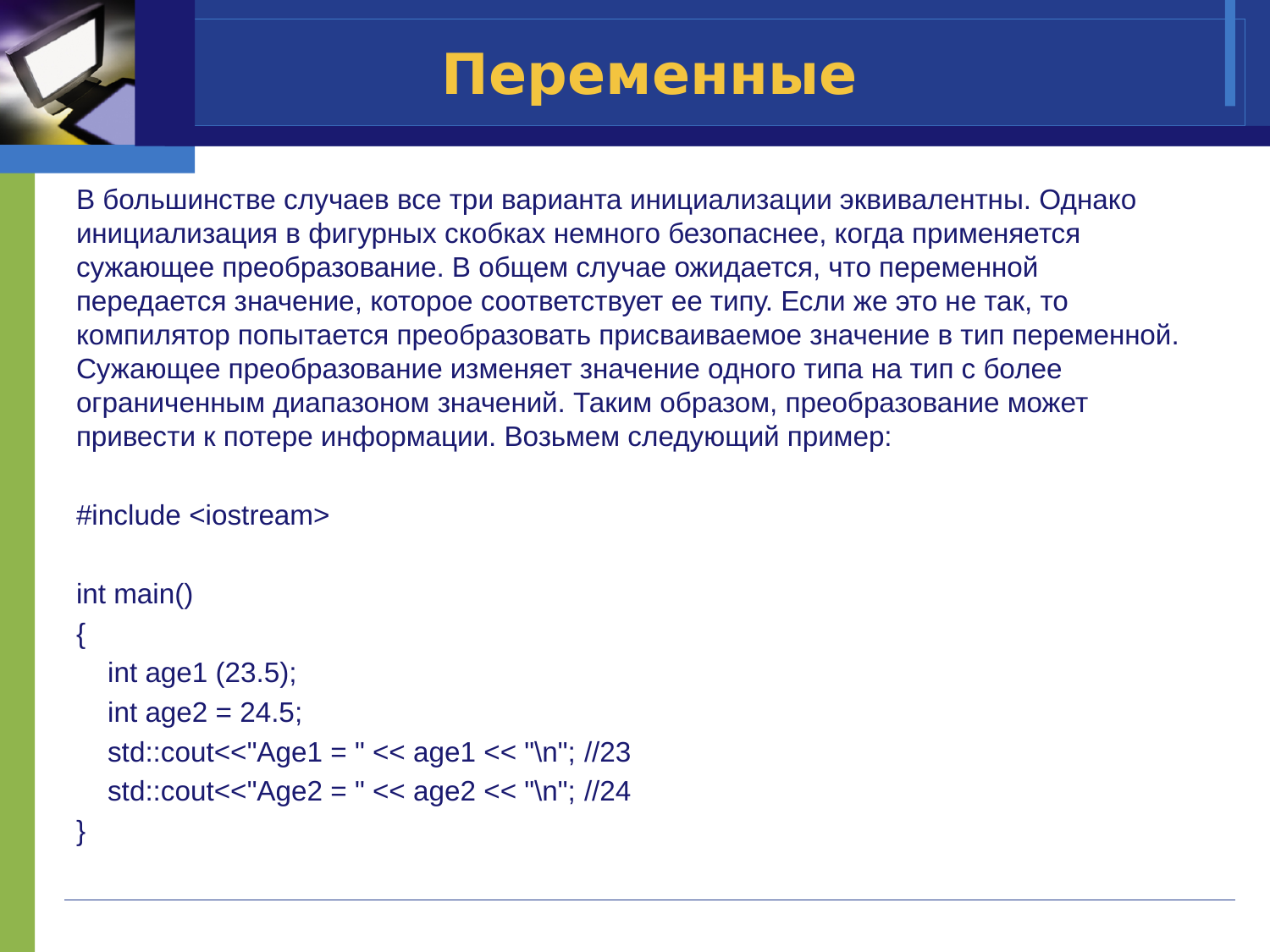

# Переменные
В большинстве случаев все три варианта инициализации эквивалентны. Однако инициализация в фигурных скобках немного безопаснее, когда применяется сужающее преобразование. В общем случае ожидается, что переменной передается значение, которое соответствует ее типу. Если же это не так, то компилятор попытается преобразовать присваиваемое значение в тип переменной. Сужающее преобразование изменяет значение одного типа на тип с более ограниченным диапазоном значений. Таким образом, преобразование может привести к потере информации. Возьмем следующий пример:

#include <iostream>

int main()
{
    int age1 (23.5);
    int age2 = 24.5;
    std::cout<<"Age1 = " << age1 << "\n"; //23
    std::cout<<"Age2 = " << age2 << "\n"; //24
}